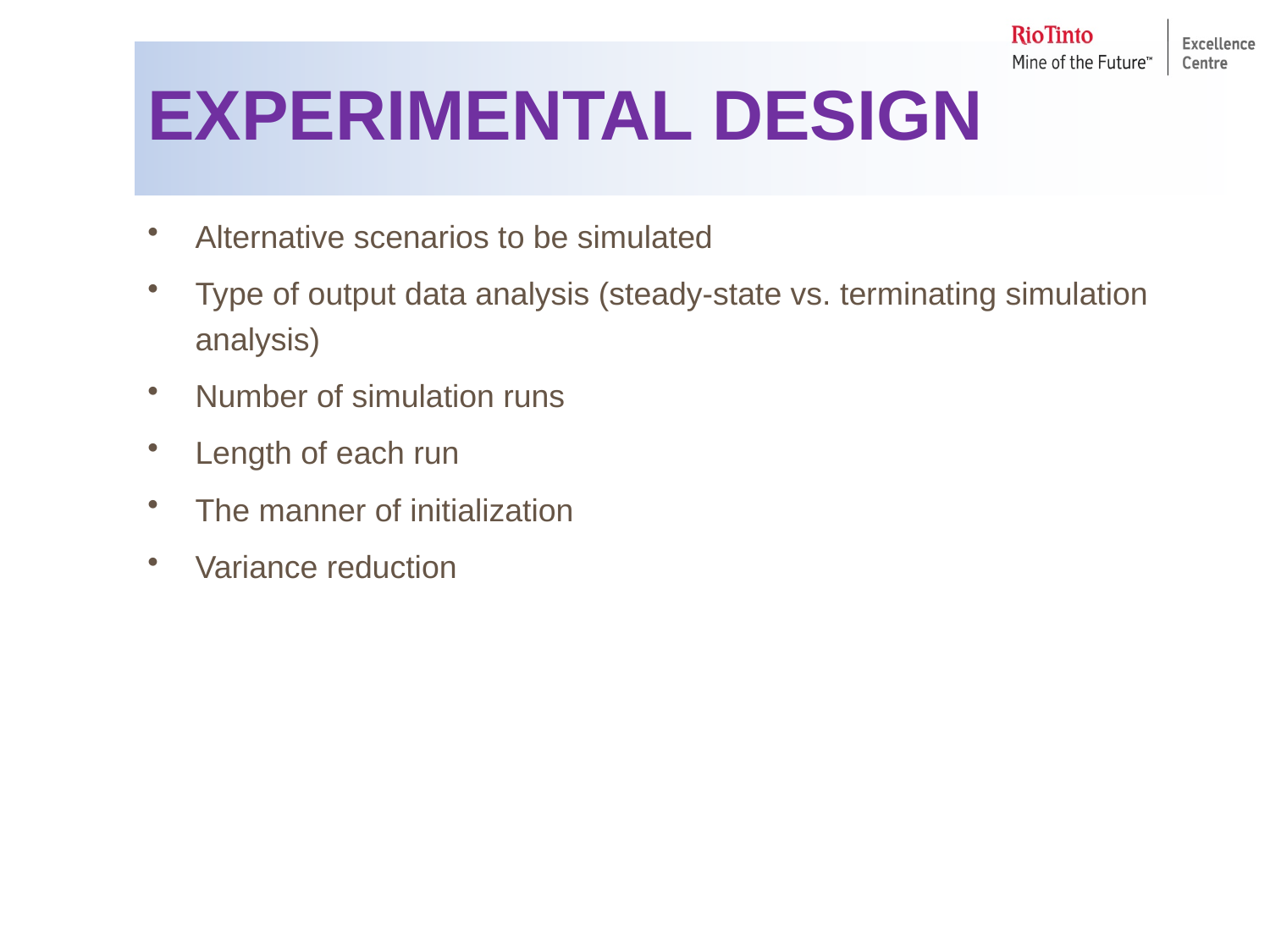

# EXPERIMENTAL DESIGN
Alternative scenarios to be simulated
Type of output data analysis (steady-state vs. terminating simulation analysis)
Number of simulation runs
Length of each run
The manner of initialization
Variance reduction